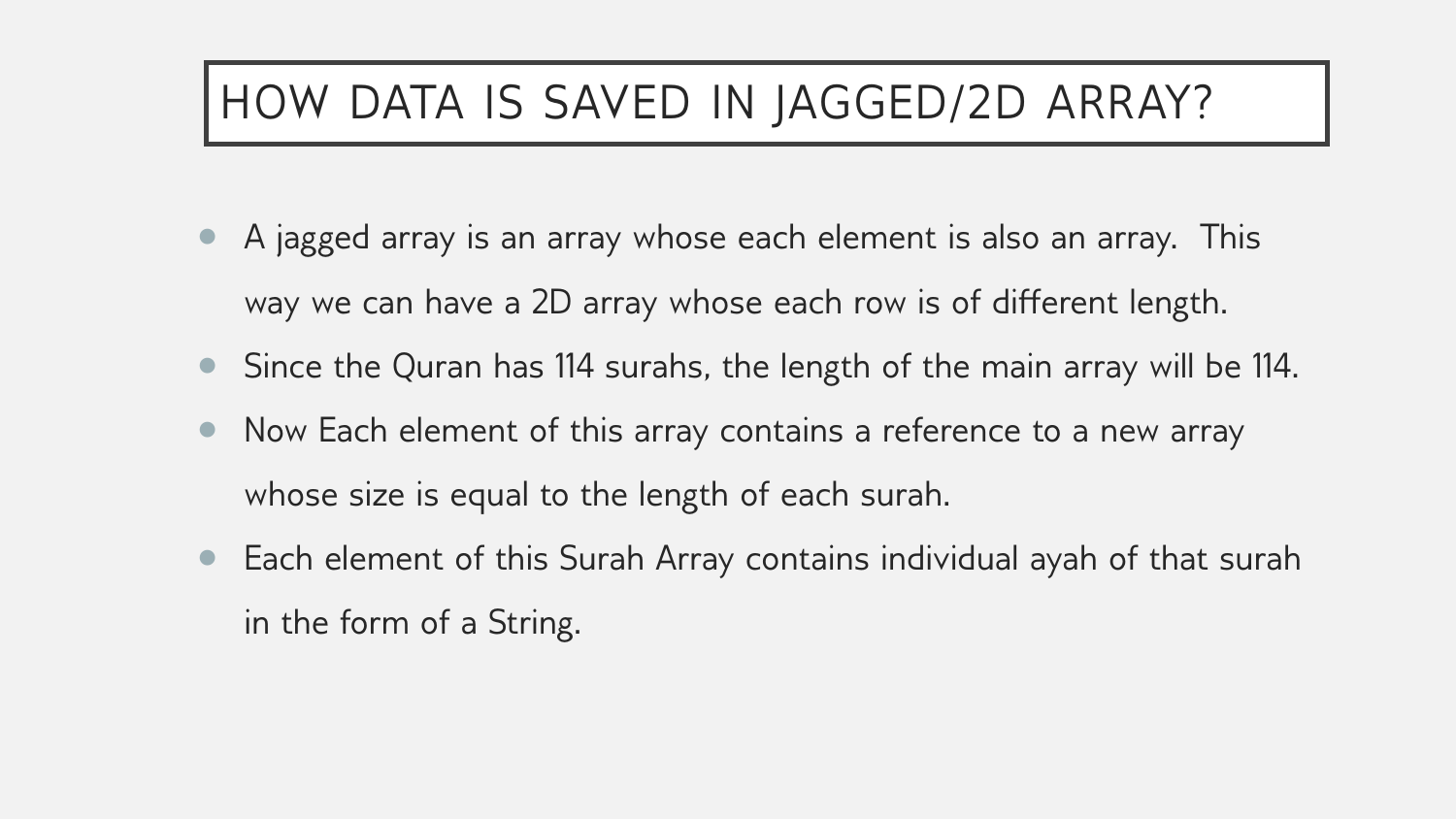

# How Data is saved in Jagged/2D array?
A jagged array is an array whose each element is also an array.  This way we can have a 2D array whose each row is of different length.
Since the Quran has 114 surahs, the length of the main array will be 114.
Now Each element of this array contains a reference to a new array whose size is equal to the length of each surah.
Each element of this Surah Array contains individual ayah of that surah in the form of a String.